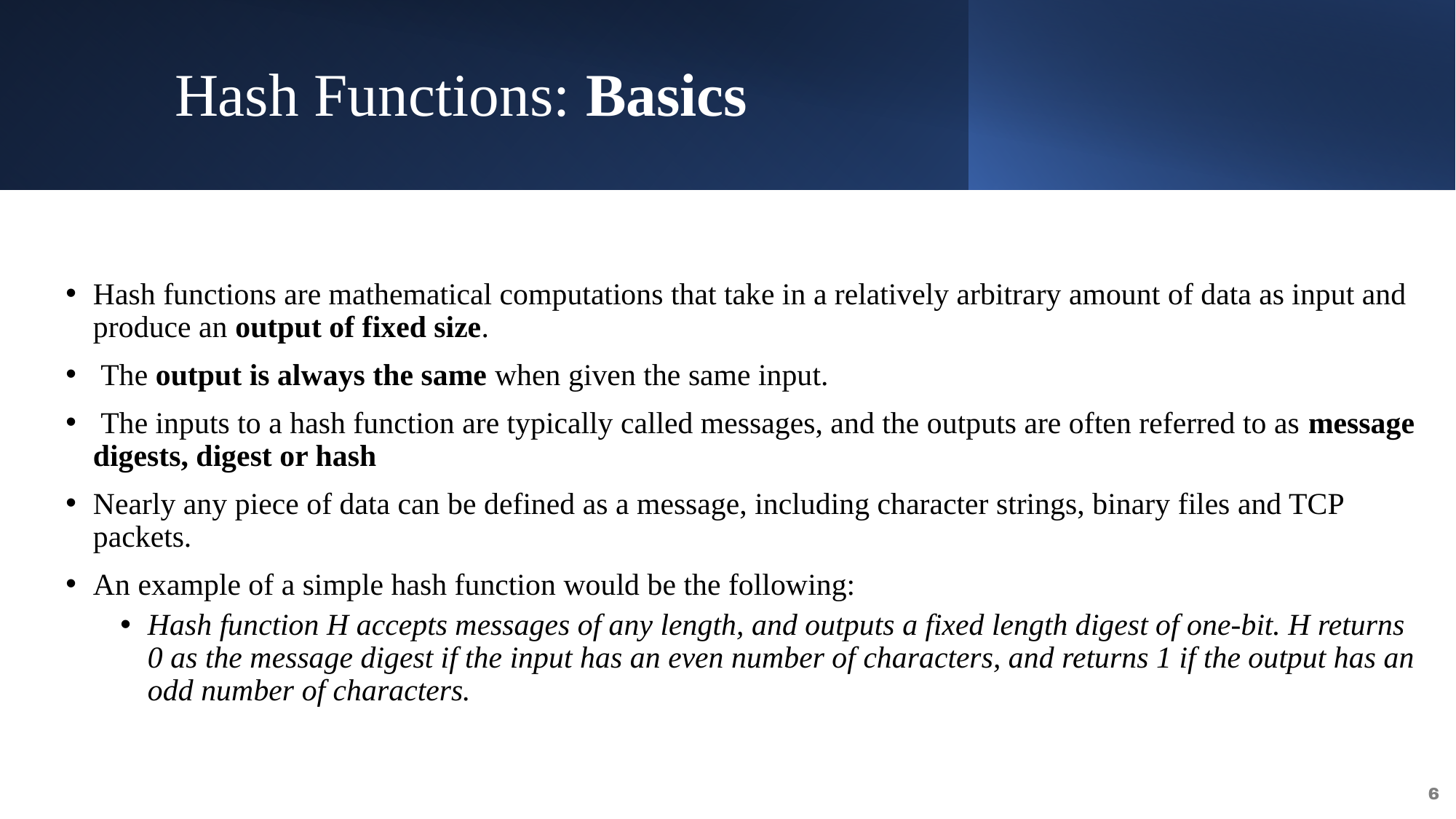

# Hash Functions: Basics
Hash functions are mathematical computations that take in a relatively arbitrary amount of data as input and produce an output of fixed size.
 The output is always the same when given the same input.
 The inputs to a hash function are typically called messages, and the outputs are often referred to as message digests, digest or hash
Nearly any piece of data can be defined as a message, including character strings, binary files and TCP packets.
An example of a simple hash function would be the following:
Hash function H accepts messages of any length, and outputs a fixed length digest of one-bit. H returns 0 as the message digest if the input has an even number of characters, and returns 1 if the output has an odd number of characters.
6